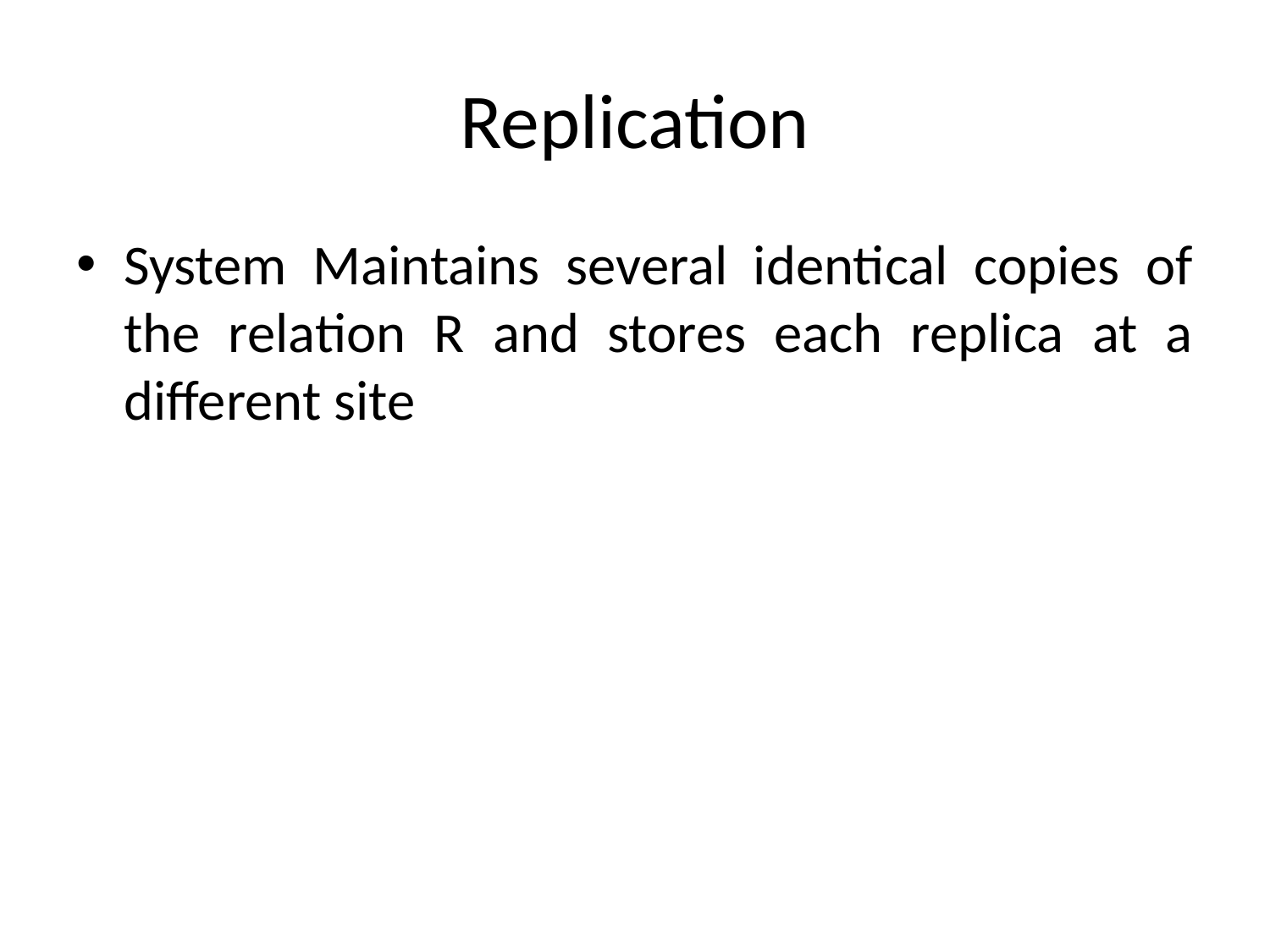

# Replication
System Maintains several identical copies of the relation R and stores each replica at a different site